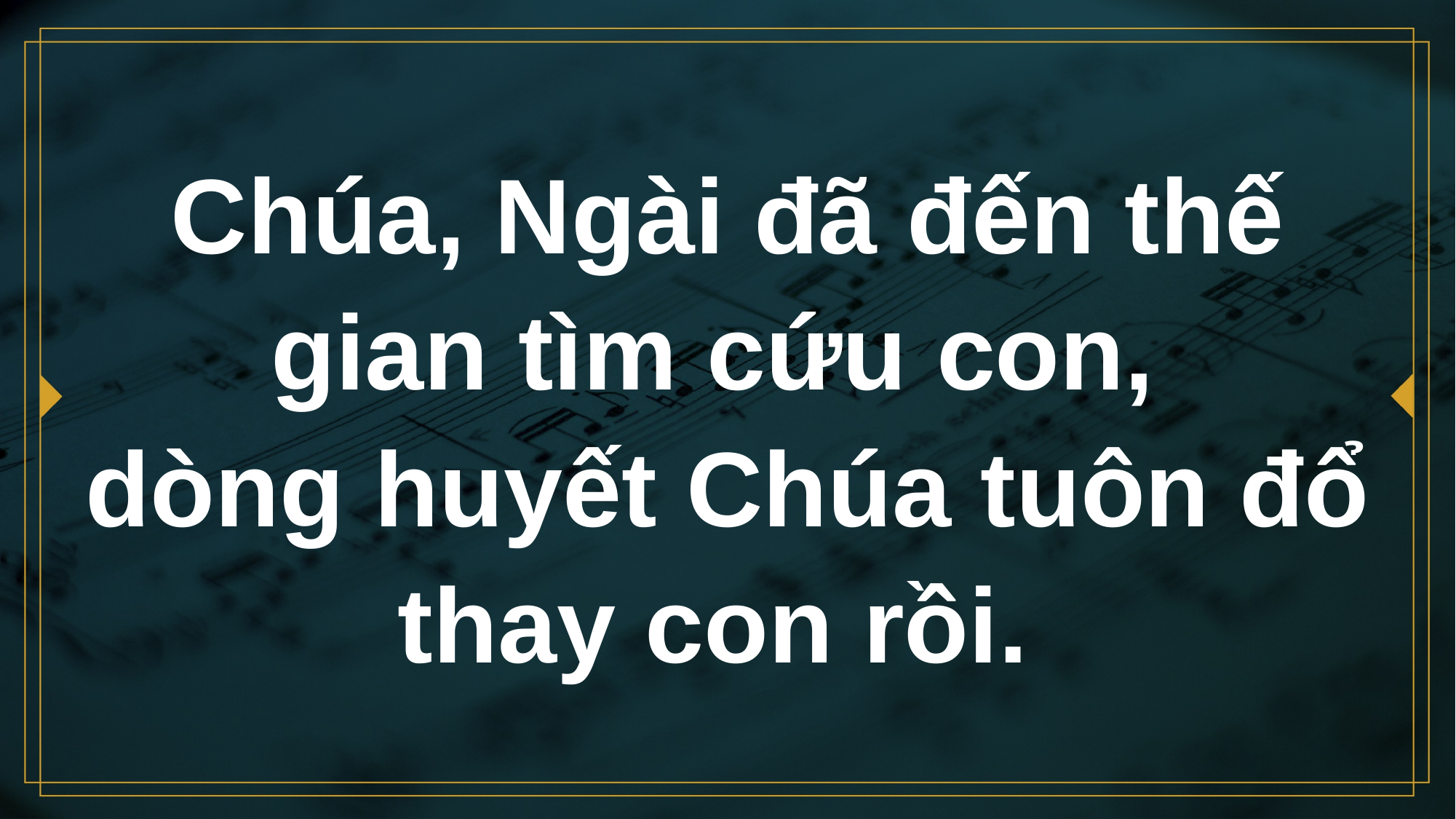

# Chúa, Ngài đã đến thế gian tìm cứu con, dòng huyết Chúa tuôn đổ thay con rồi.